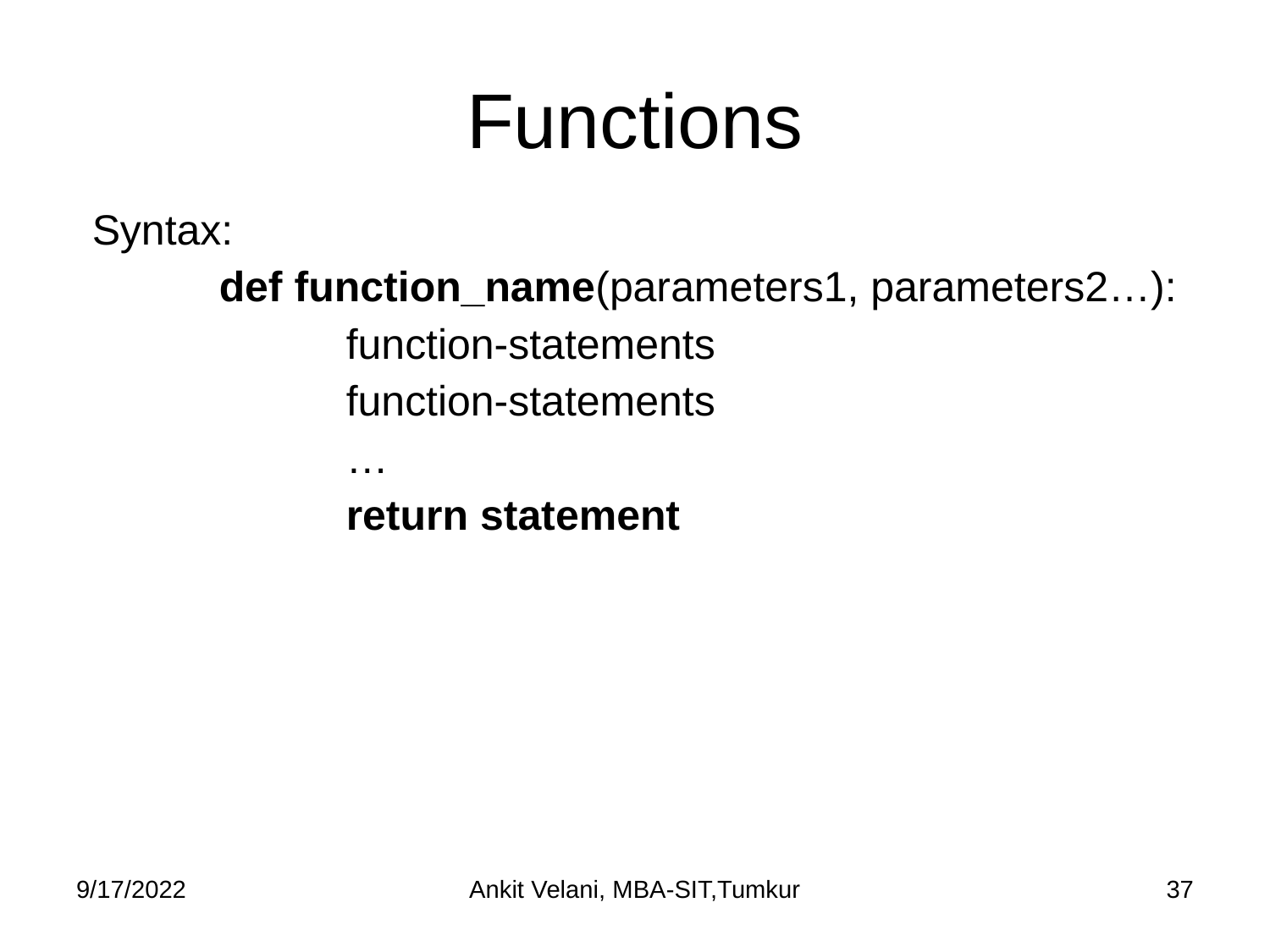

# Functions
Syntax:
	def function_name(parameters1, parameters2…):
		function-statements
		function-statements
		…
		return statement
9/17/2022
Ankit Velani, MBA-SIT,Tumkur
37